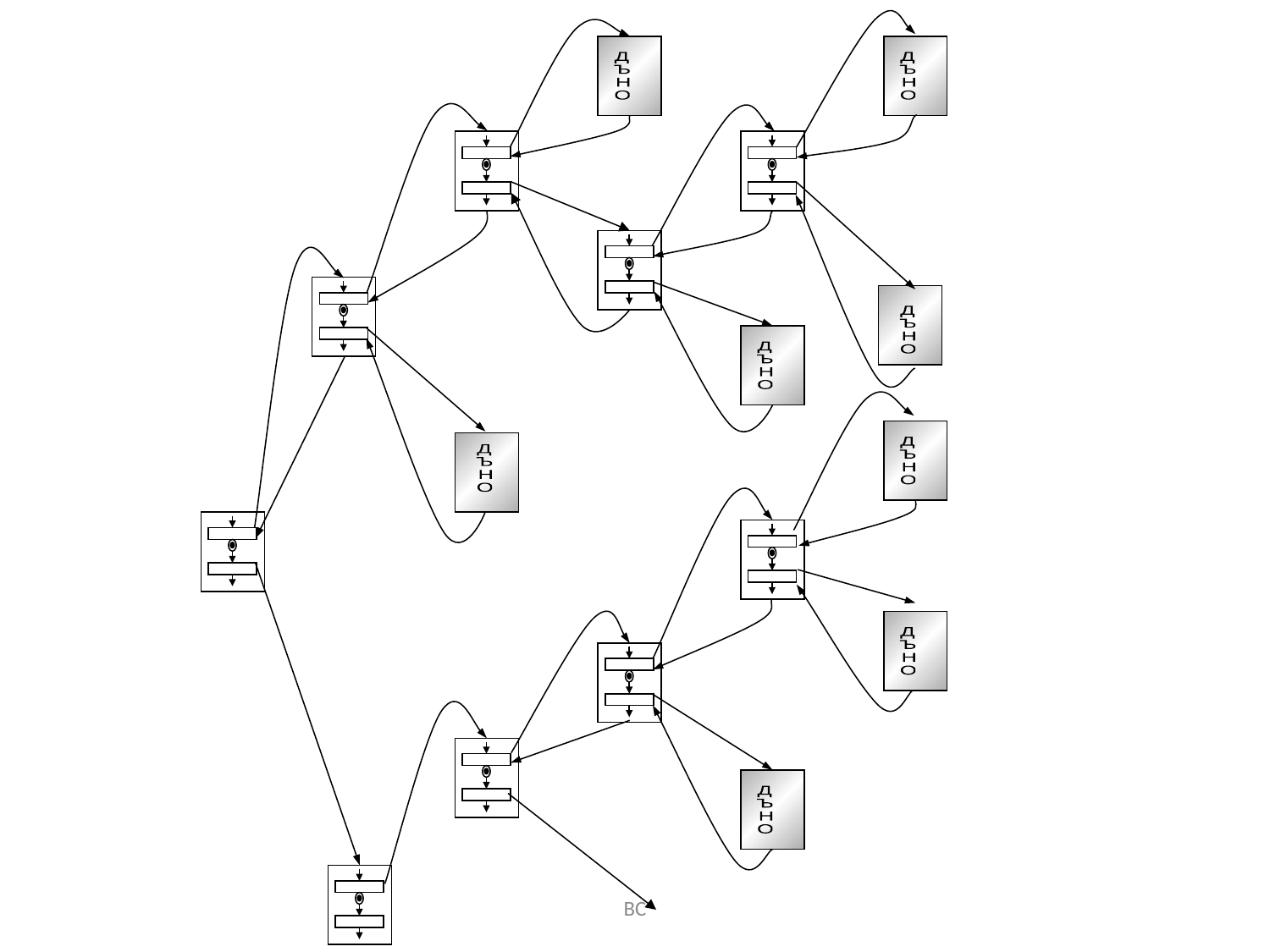

Д
Ъ
Н
О
Д
Ъ
Н
О

Д
Ъ
Н
О

Д
Ъ
Н
О

Д
Ъ
Н
О

Д
Ъ
Н
О

Д
Ъ
Н
О

Д
Ъ
Н
О

ВС

Схема на изпълнение при
ДВУКЛОНОВА РЕКУРСИЯ